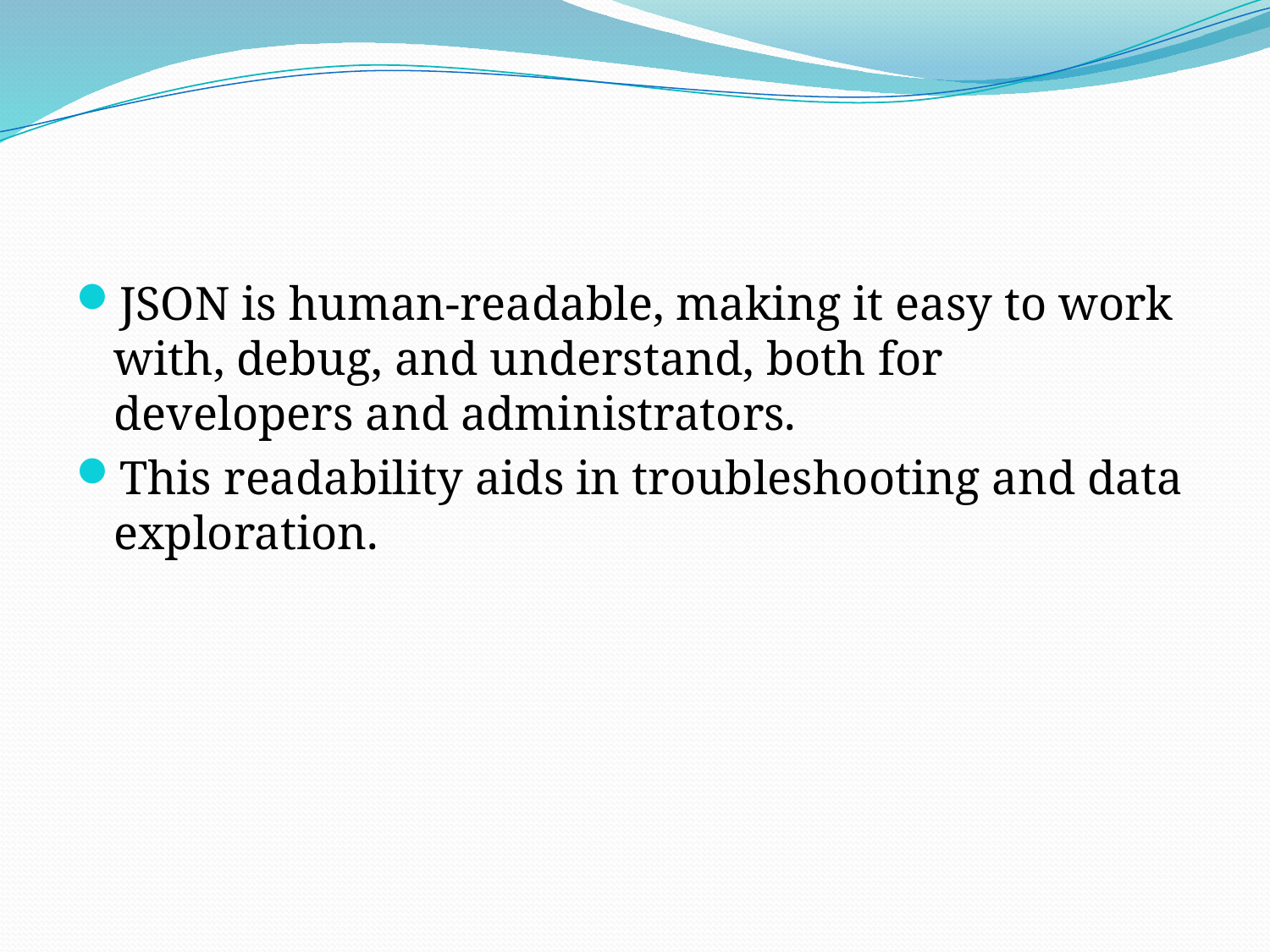

#
JSON is human-readable, making it easy to work with, debug, and understand, both for developers and administrators.
This readability aids in troubleshooting and data exploration.